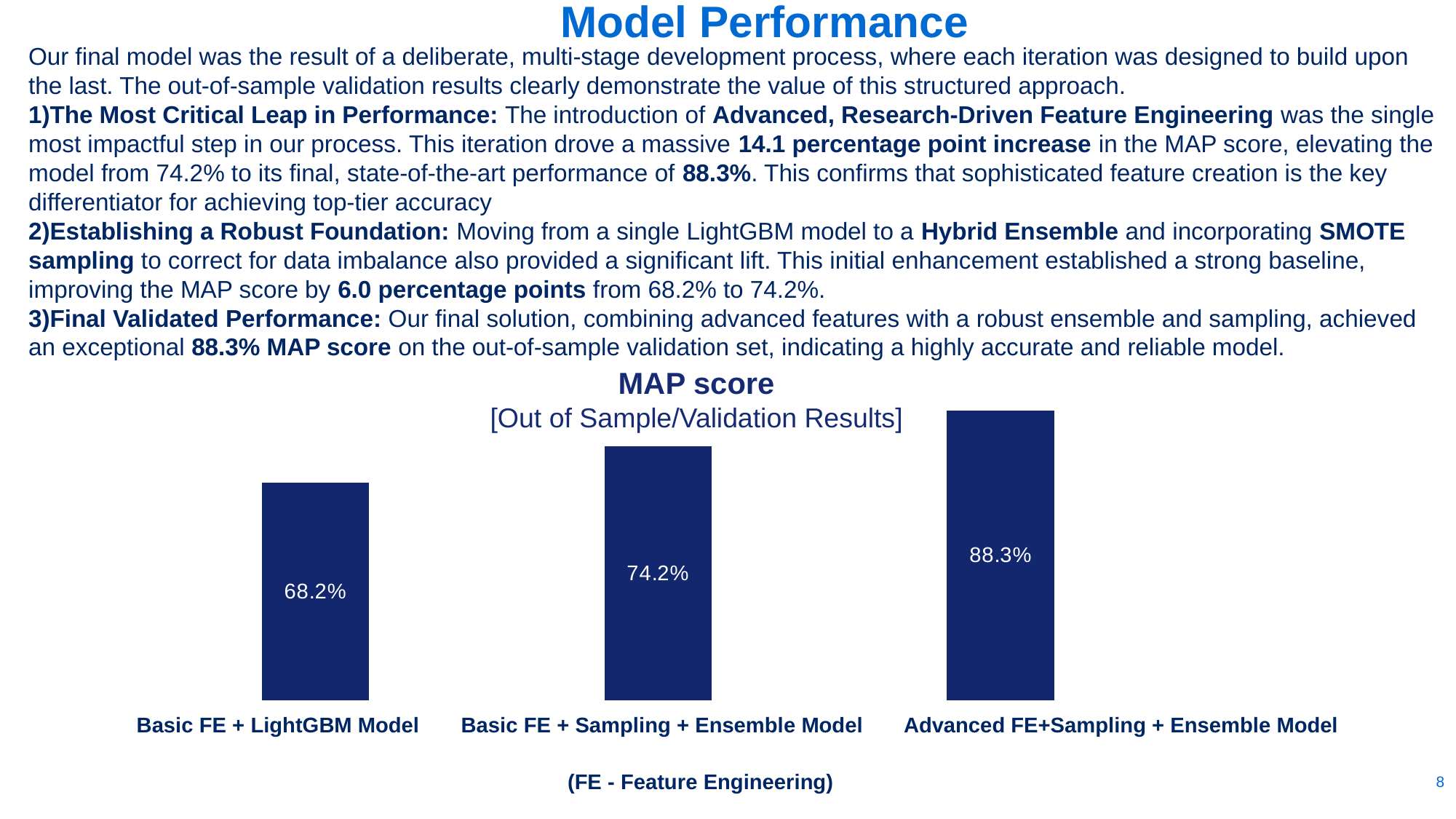

Model Performance
Our final model was the result of a deliberate, multi-stage development process, where each iteration was designed to build upon the last. The out-of-sample validation results clearly demonstrate the value of this structured approach.
1)The Most Critical Leap in Performance: The introduction of Advanced, Research-Driven Feature Engineering was the single most impactful step in our process. This iteration drove a massive 14.1 percentage point increase in the MAP score, elevating the model from 74.2% to its final, state-of-the-art performance of 88.3%. This confirms that sophisticated feature creation is the key differentiator for achieving top-tier accuracy
2)Establishing a Robust Foundation: Moving from a single LightGBM model to a Hybrid Ensemble and incorporating SMOTE sampling to correct for data imbalance also provided a significant lift. This initial enhancement established a strong baseline, improving the MAP score by 6.0 percentage points from 68.2% to 74.2%.
3)Final Validated Performance: Our final solution, combining advanced features with a robust ensemble and sampling, achieved an exceptional 88.3% MAP score on the out-of-sample validation set, indicating a highly accurate and reliable model.

### Chart

| Category | Series 1 |
|---|---|
| Technique ABC standalone | 0.0006 |
| ABC + Feature Engineering | 0.0007 |
| ABC + Feature Engineering + Sampling | 0.0008 |
MAP score
[Out of Sample/Validation Results]
                  Basic FE + LightGBM Model       Basic FE + Sampling + Ensemble Model       Advanced FE+Sampling + Ensemble Model
(FE - Feature Engineering)
8